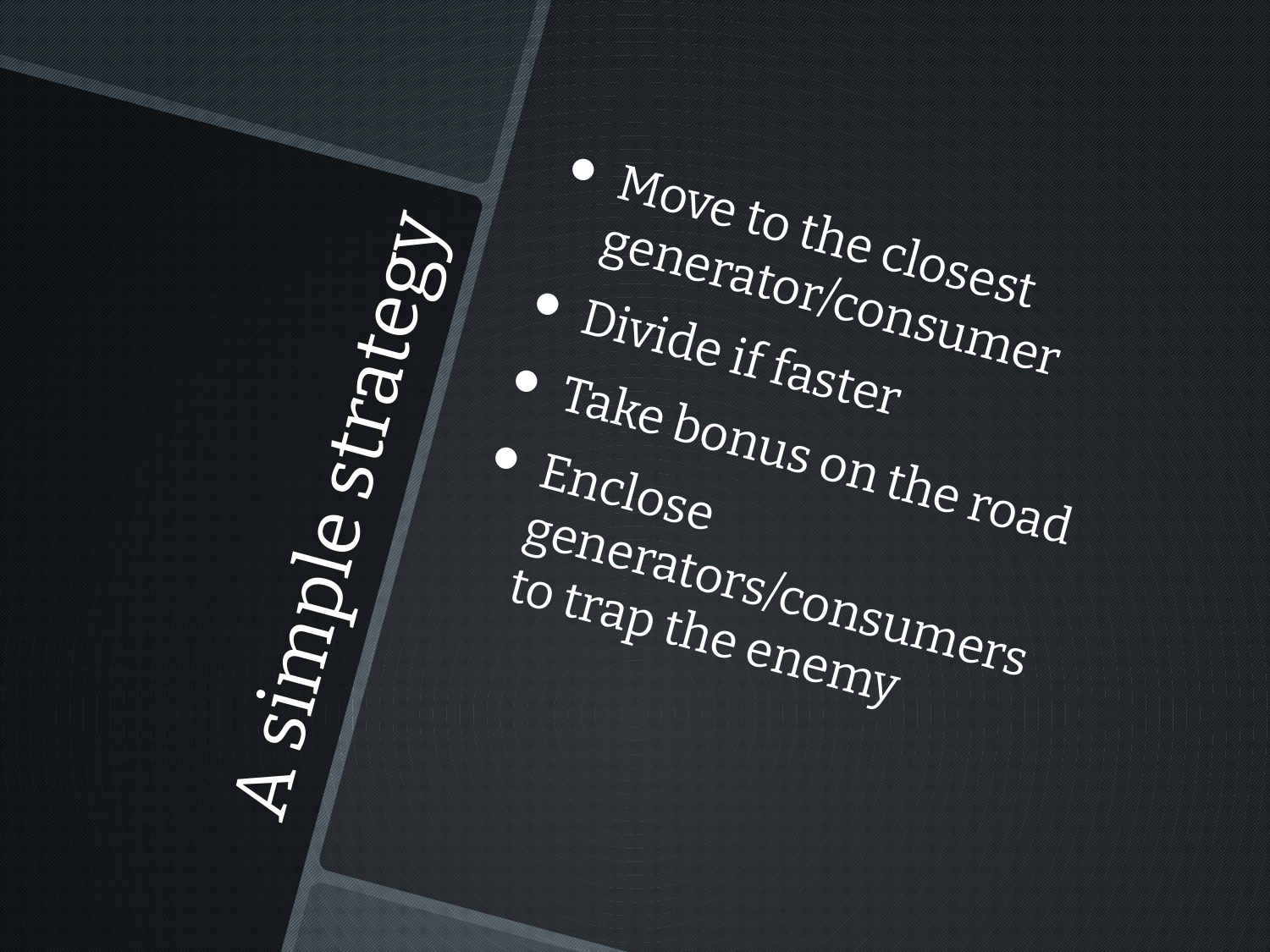

Move to the closest generator/consumer
Divide if faster
Take bonus on the road
Enclose generators/consumers to trap the enemy

# A simple strategy